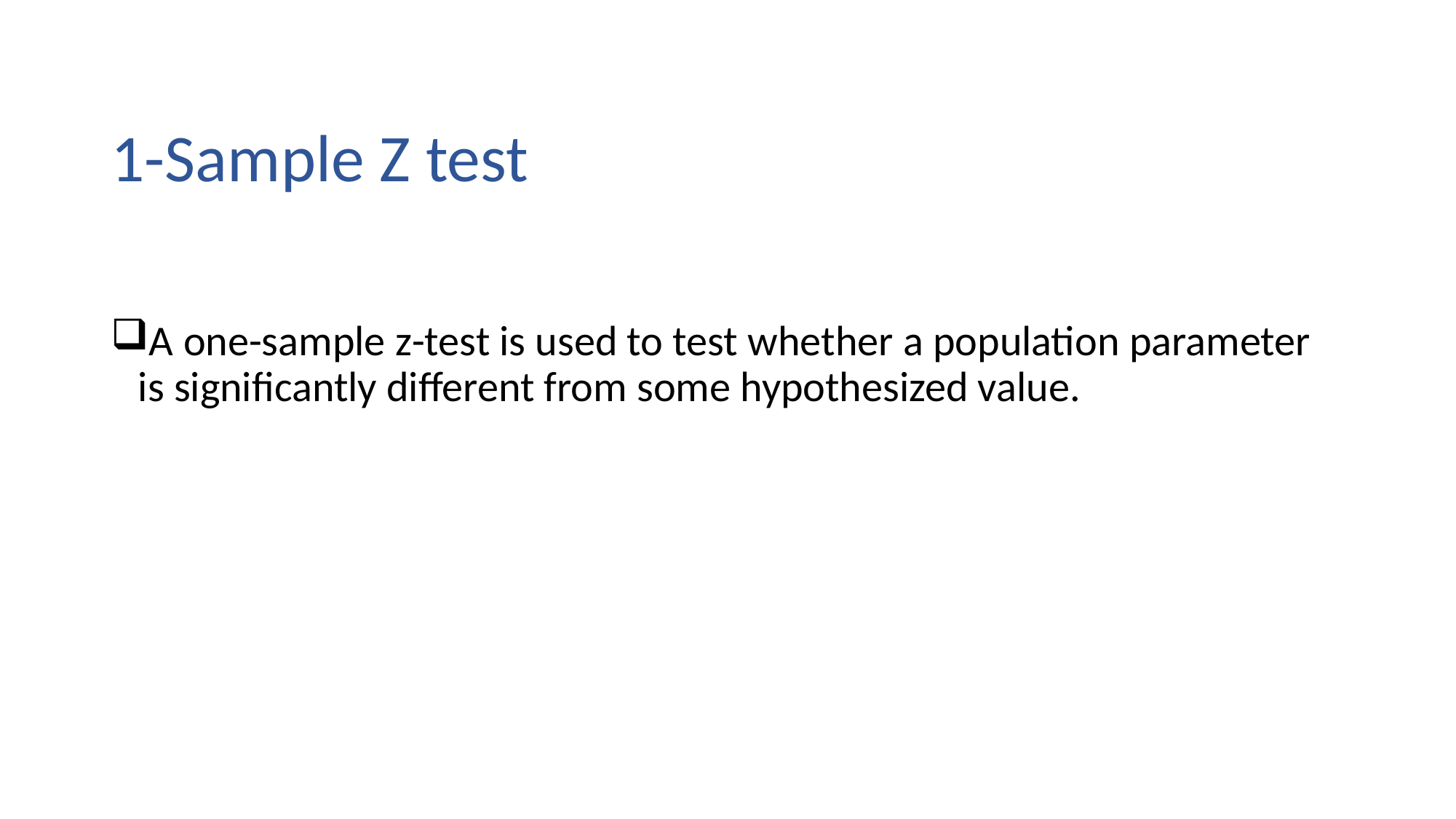

# 1-Sample Z test
A one-sample z-test is used to test whether a population parameter is significantly different from some hypothesized value.